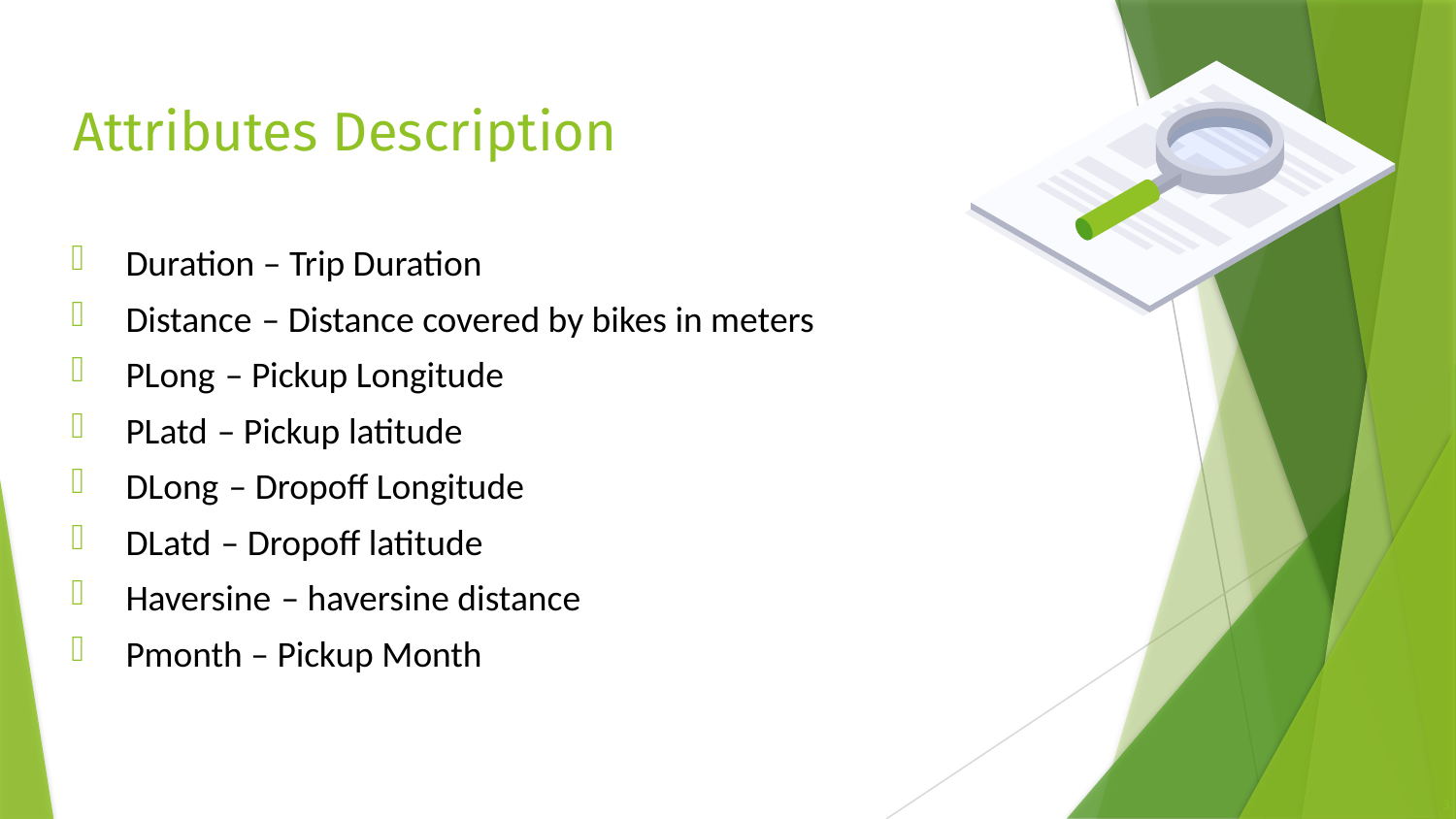

# Attributes Description
Duration – Trip Duration
Distance – Distance covered by bikes in meters
PLong – Pickup Longitude
PLatd – Pickup latitude
DLong – Dropoff Longitude
DLatd – Dropoff latitude
Haversine – haversine distance
Pmonth – Pickup Month
3